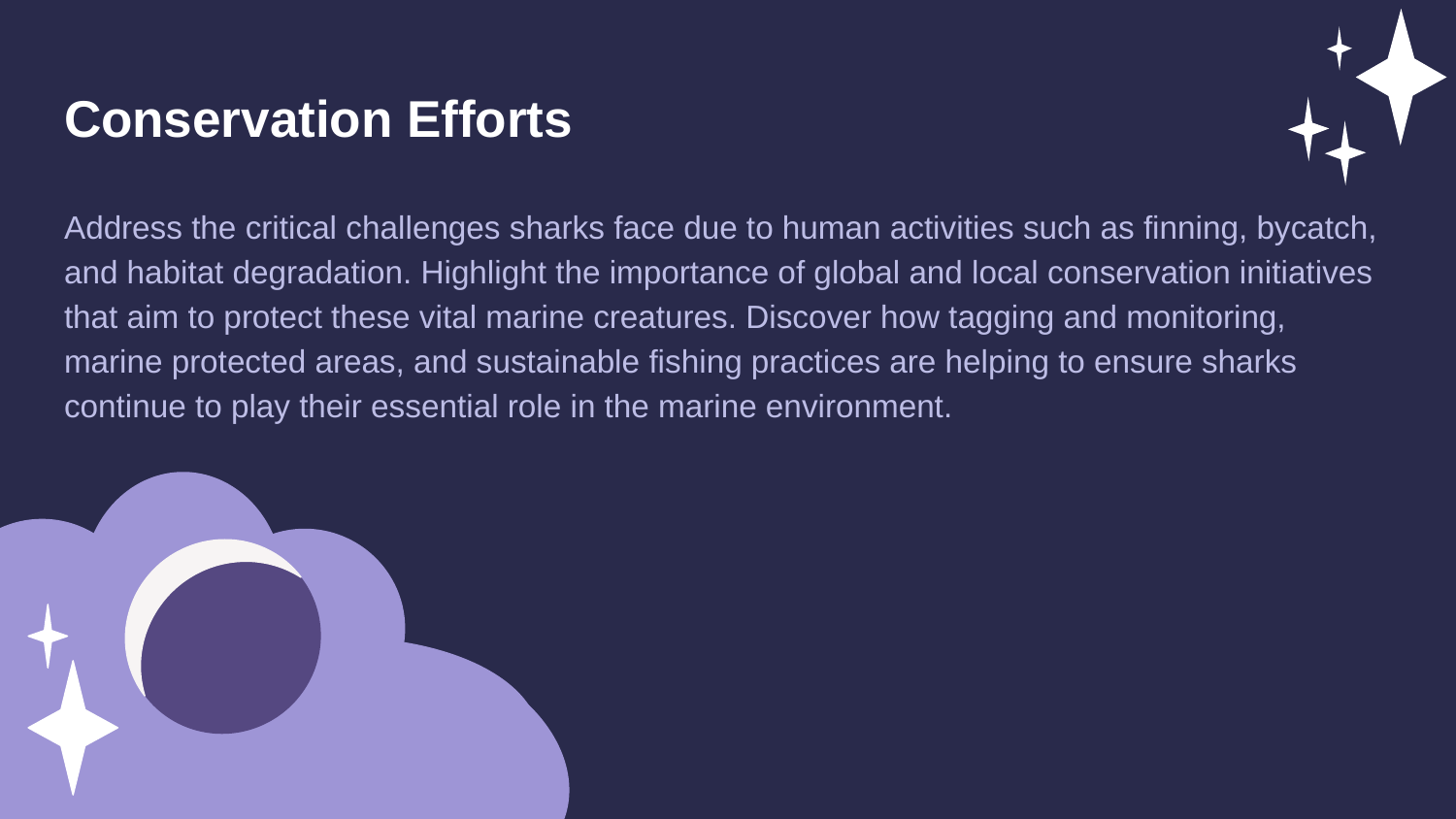

Conservation Efforts
Address the critical challenges sharks face due to human activities such as finning, bycatch, and habitat degradation. Highlight the importance of global and local conservation initiatives that aim to protect these vital marine creatures. Discover how tagging and monitoring, marine protected areas, and sustainable fishing practices are helping to ensure sharks continue to play their essential role in the marine environment.